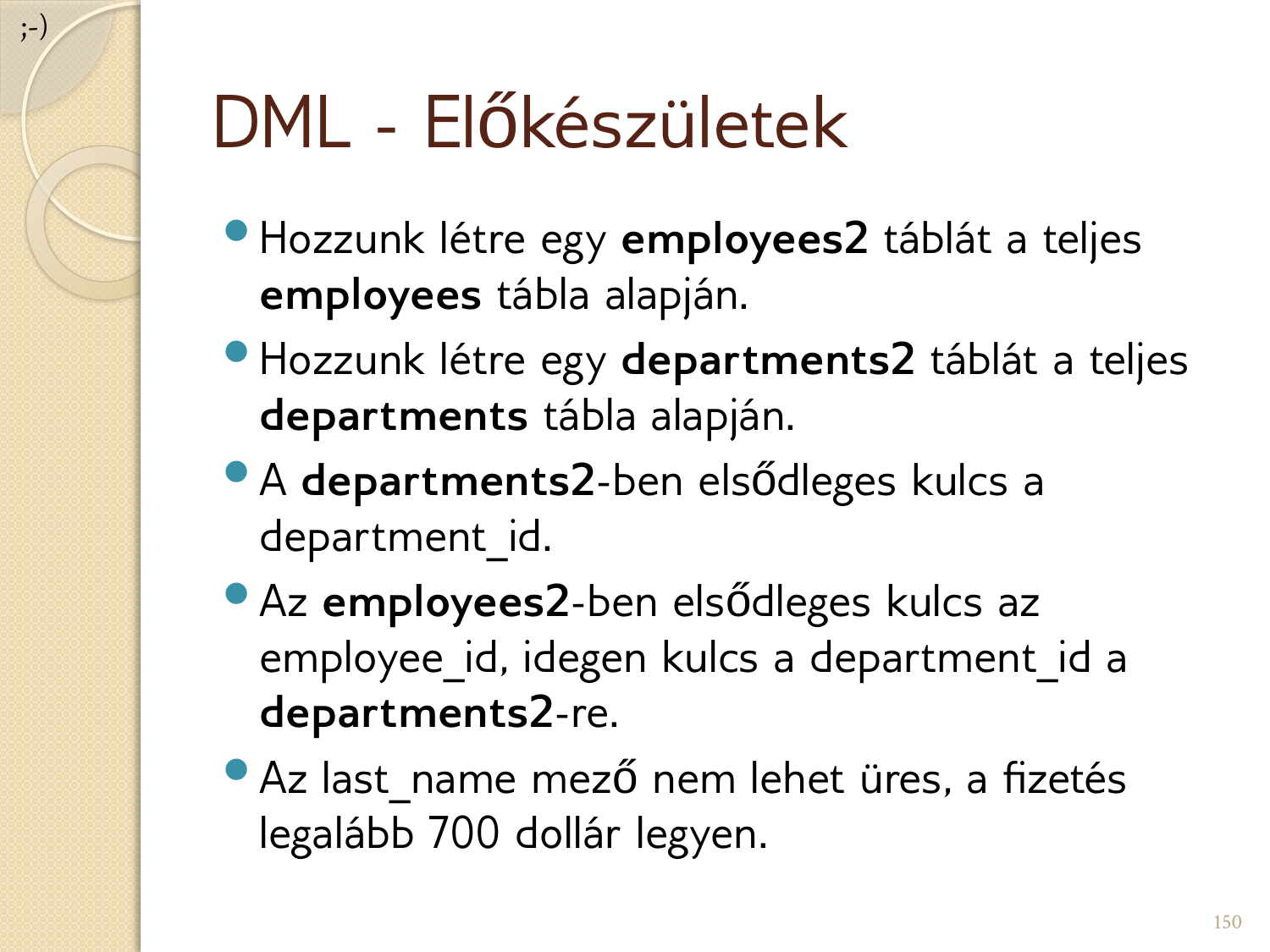

;-)
# DML - Előkészületek
Hozzunk létre egy employees2 táblát a teljes employees tábla alapján.
Hozzunk létre egy departments2 táblát a teljes departments tábla alapján.
A departments2-ben elsődleges kulcs a department_id.
Az employees2-ben elsődleges kulcs az employee_id, idegen kulcs a department_id a departments2-re.
Az last_name mező nem lehet üres, a fizetés legalább 700 dollár legyen.
150